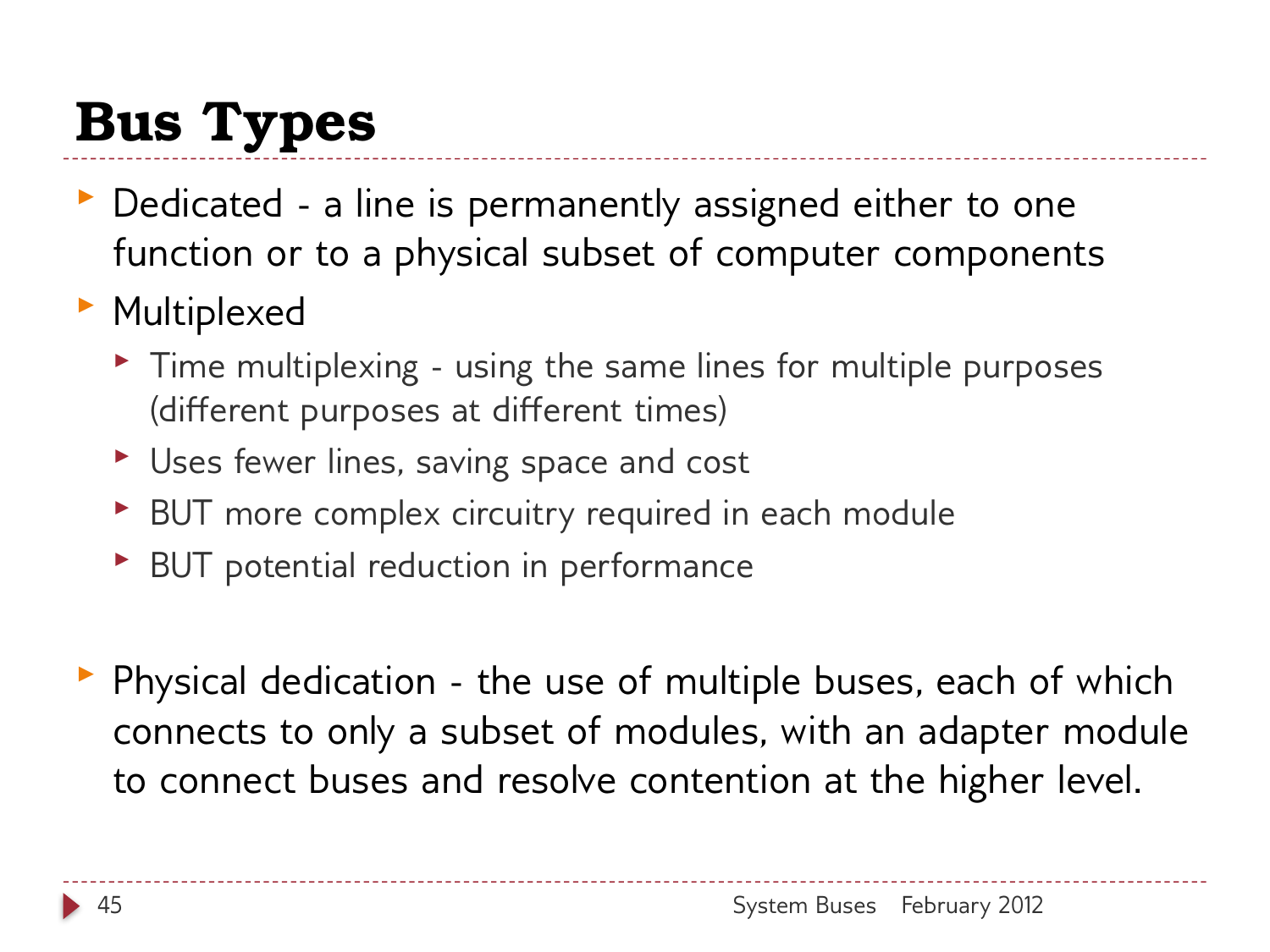

# Bus Types
Dedicated - a line is permanently assigned either to one function or to a physical subset of computer components
Multiplexed
Time multiplexing - using the same lines for multiple purposes (different purposes at different times)
Uses fewer lines, saving space and cost
BUT more complex circuitry required in each module
BUT potential reduction in performance

Physical dedication - the use of multiple buses, each of which connects to only a subset of modules, with an adapter module to connect buses and resolve contention at the higher level.
45
System Buses
February 2012